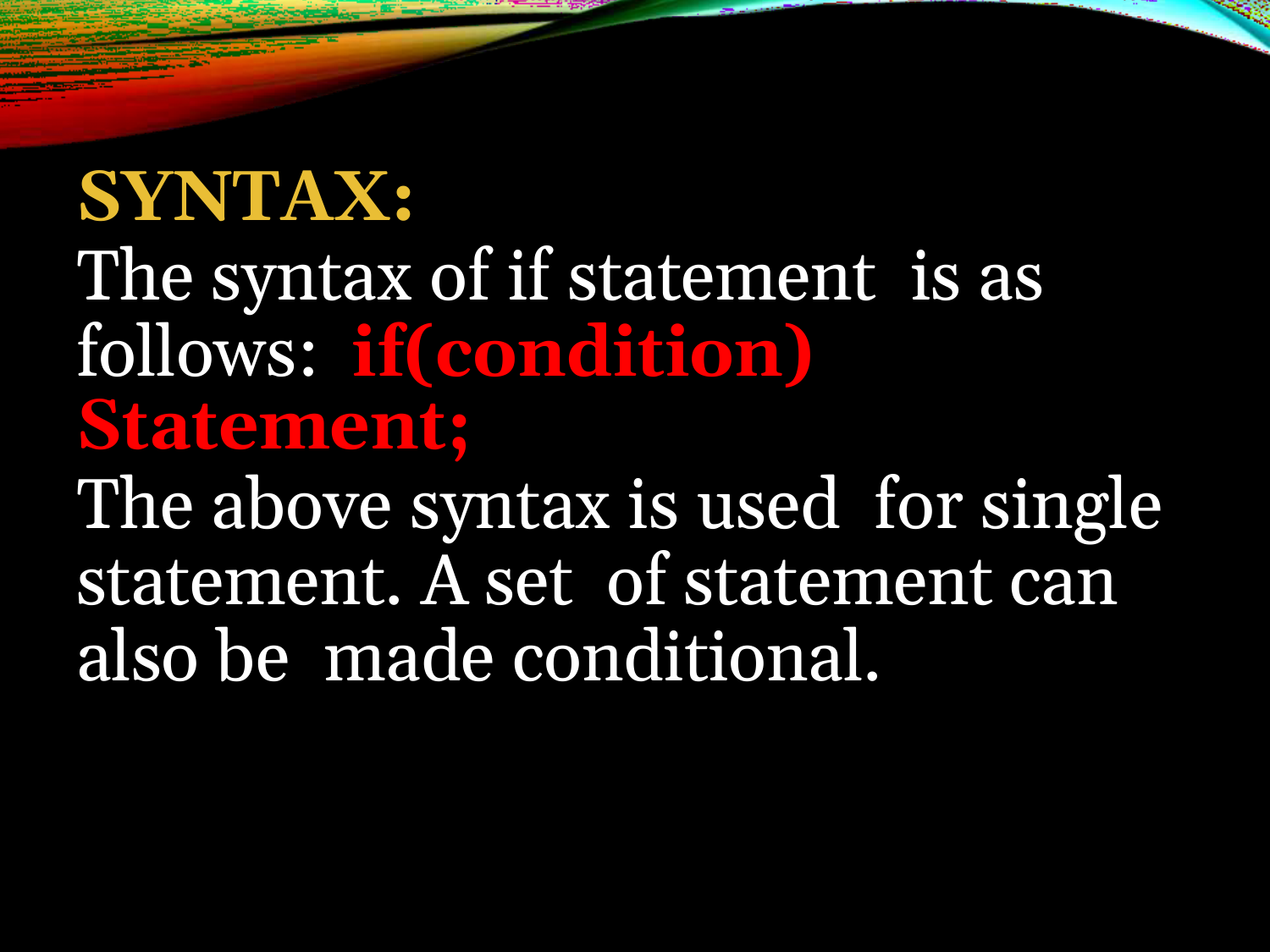

SYNTAX:
The syntax of if statement  is as follows:  if(condition)
Statement;
The above syntax is used  for single statement. A set  of statement can also be  made conditional.